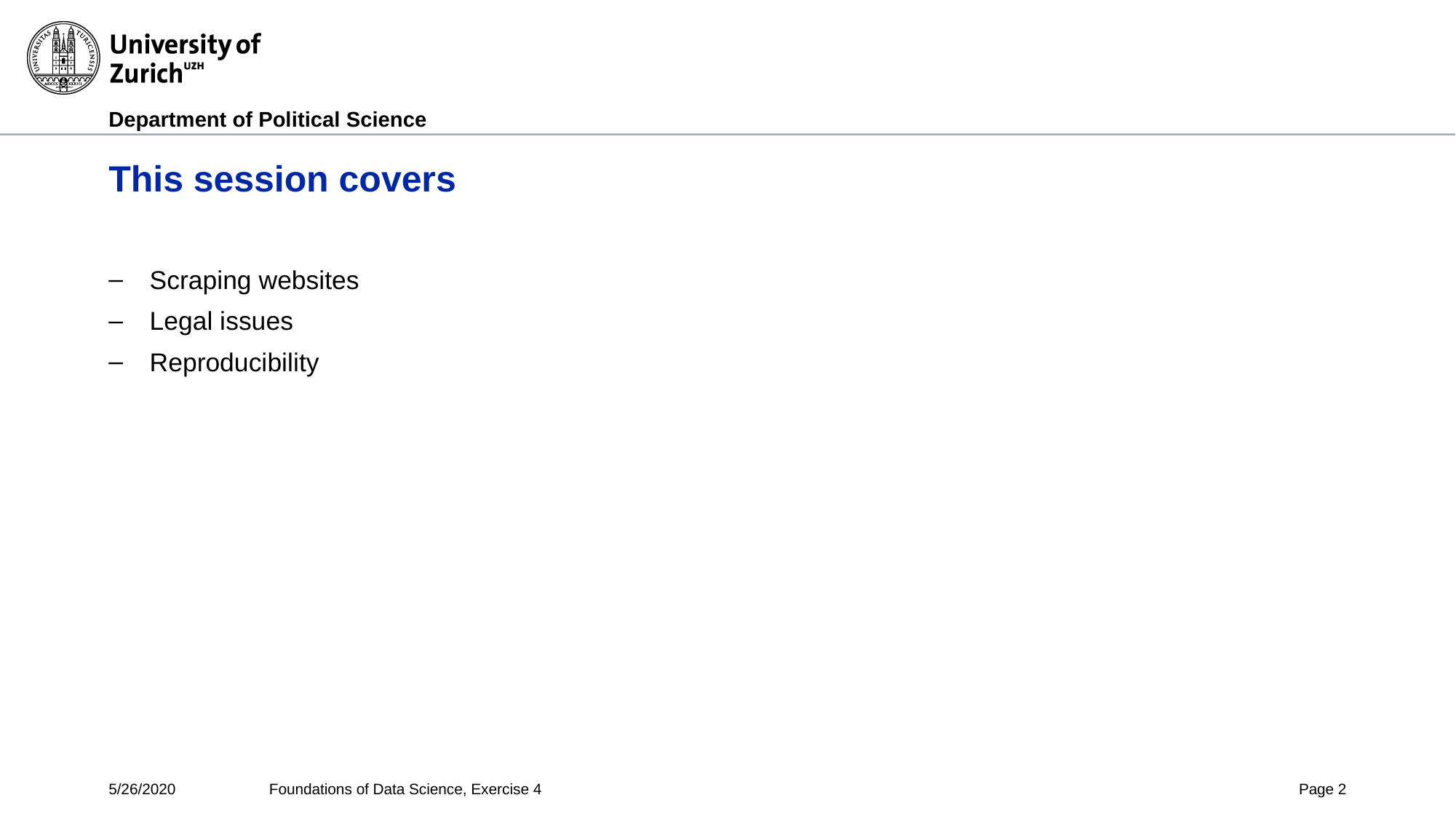

# This session covers
Scraping websites
Legal issues
Reproducibility

5/26/2020
Foundations of Data Science, Exercise 4
Page 2